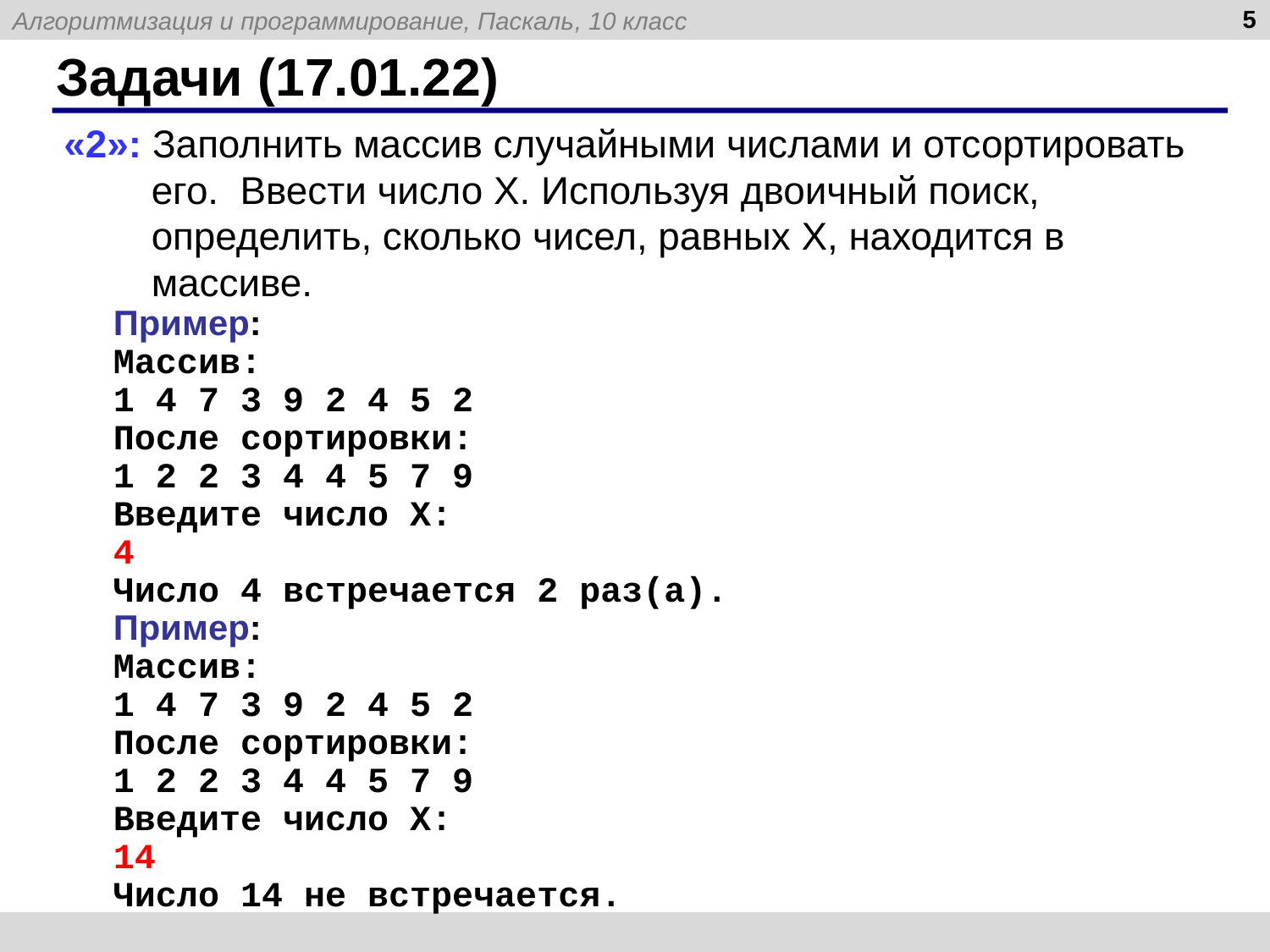

5
# Задачи (17.01.22)
«2»: Заполнить массив случайными числами и отсортировать его.  Ввести число X. Используя двоичный поиск, определить, сколько чисел, равных X, находится в массиве.
Пример:
Массив:
1 4 7 3 9 2 4 5 2
После сортировки:
1 2 2 3 4 4 5 7 9
Введите число X:
4
Число 4 встречается 2 раз(а).
Пример:
Массив:
1 4 7 3 9 2 4 5 2
После сортировки:
1 2 2 3 4 4 5 7 9
Введите число X:
14
Число 14 не встречается.